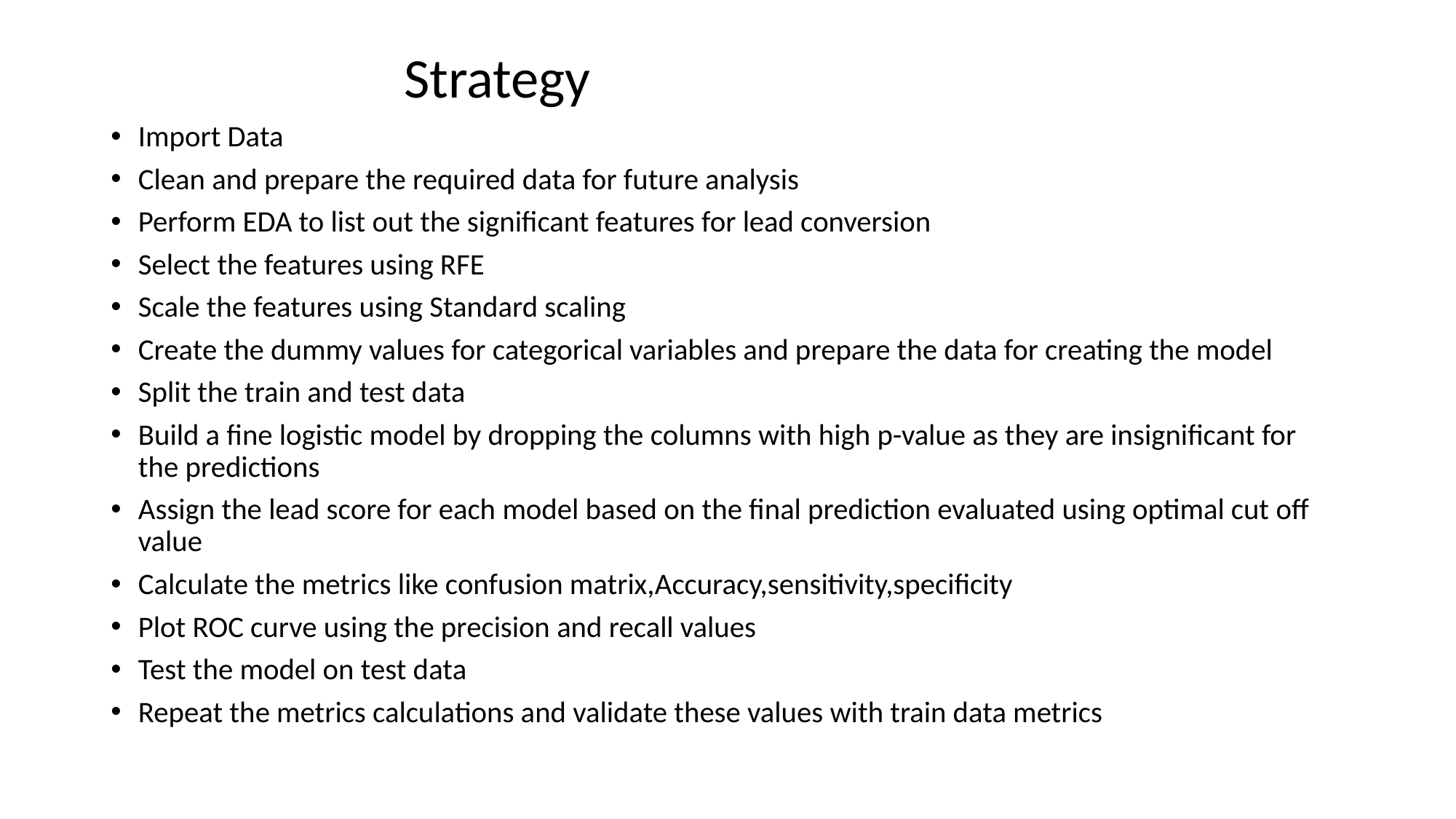

# Strategy
Import Data
Clean and prepare the required data for future analysis
Perform EDA to list out the significant features for lead conversion
Select the features using RFE
Scale the features using Standard scaling
Create the dummy values for categorical variables and prepare the data for creating the model
Split the train and test data
Build a fine logistic model by dropping the columns with high p-value as they are insignificant for the predictions
Assign the lead score for each model based on the final prediction evaluated using optimal cut off value
Calculate the metrics like confusion matrix,Accuracy,sensitivity,specificity
Plot ROC curve using the precision and recall values
Test the model on test data
Repeat the metrics calculations and validate these values with train data metrics